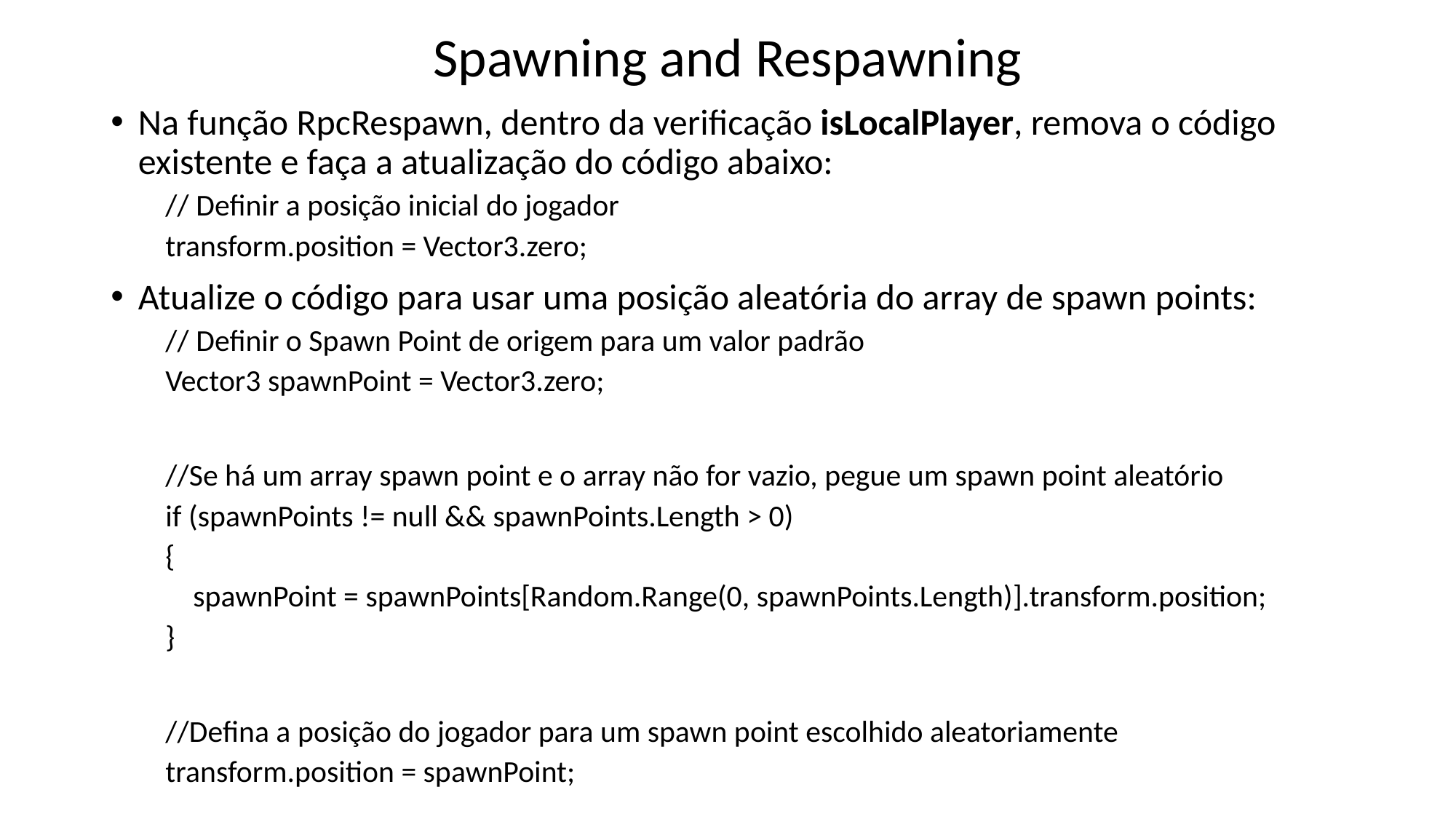

# Spawning and Respawning
Na função RpcRespawn, dentro da verificação isLocalPlayer, remova o código existente e faça a atualização do código abaixo:
// Definir a posição inicial do jogador
transform.position = Vector3.zero;
Atualize o código para usar uma posição aleatória do array de spawn points:
// Definir o Spawn Point de origem para um valor padrão
Vector3 spawnPoint = Vector3.zero;

//Se há um array spawn point e o array não for vazio, pegue um spawn point aleatório
if (spawnPoints != null && spawnPoints.Length > 0)
{
    spawnPoint = spawnPoints[Random.Range(0, spawnPoints.Length)].transform.position;
}

//Defina a posição do jogador para um spawn point escolhido aleatoriamente
transform.position = spawnPoint;